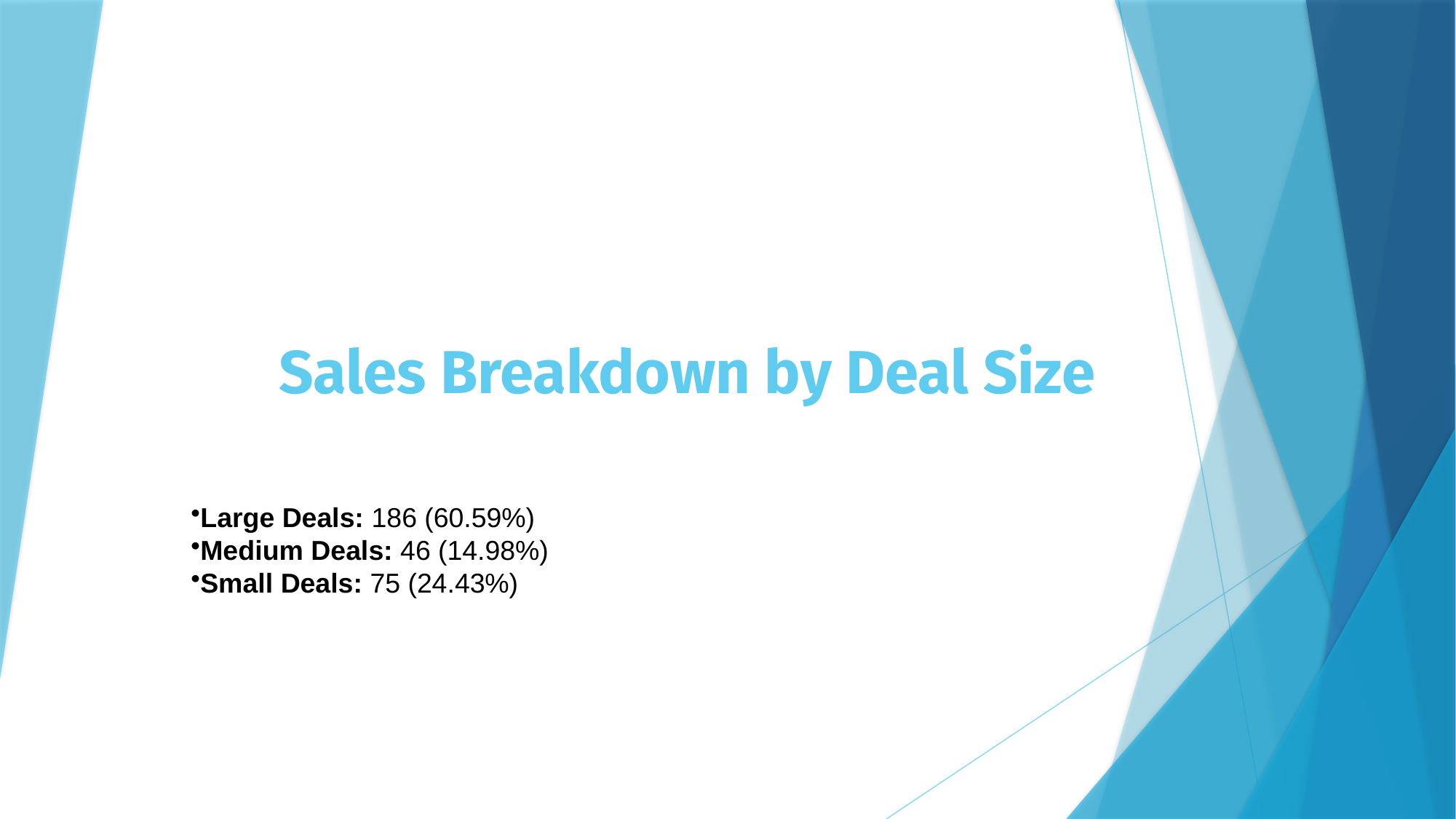

# Sales Breakdown by Deal Size
Large Deals: 186 (60.59%)
Medium Deals: 46 (14.98%)
Small Deals: 75 (24.43%)